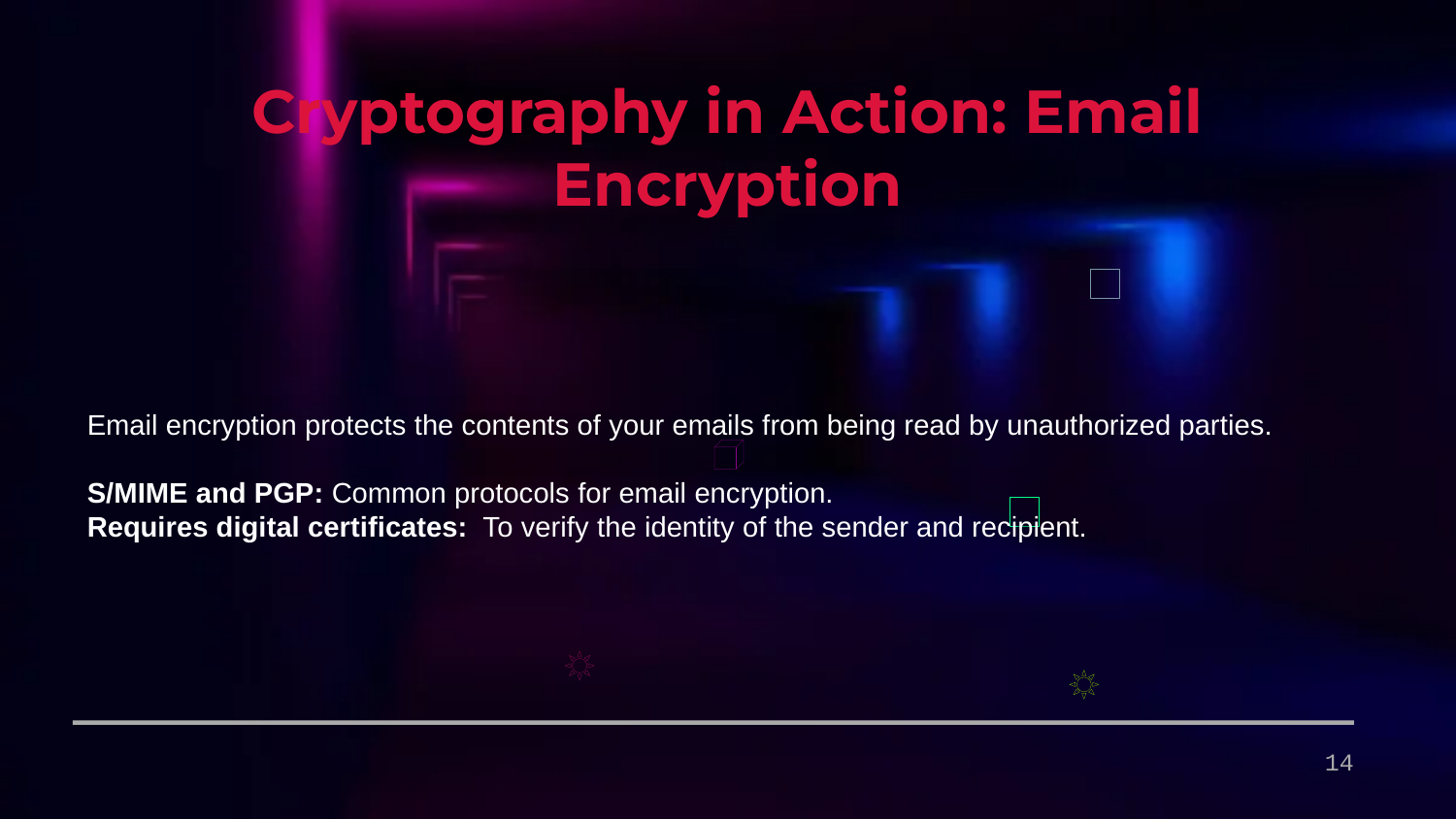

Cryptography in Action: Email Encryption
Email encryption protects the contents of your emails from being read by unauthorized parties.

S/MIME and PGP: Common protocols for email encryption.
Requires digital certificates:  To verify the identity of the sender and recipient.

14